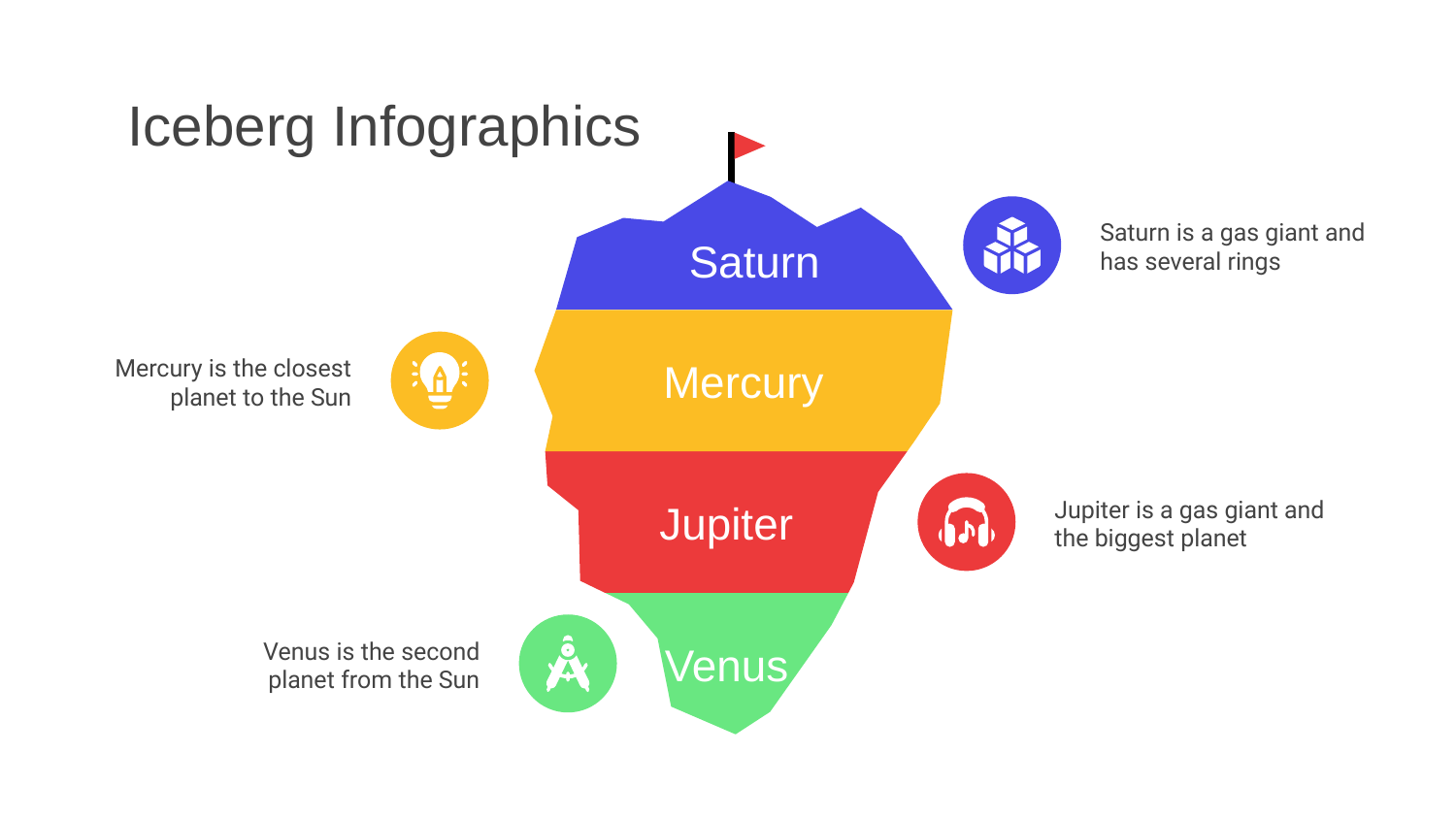

# Iceberg Infographics

Saturn

Saturn is a gas giant and has several rings

Mercury

Mercury is the closest planet to the Sun

Jupiter

Jupiter is a gas giant and the biggest planet

Venus

Venus is the second planet from the Sun